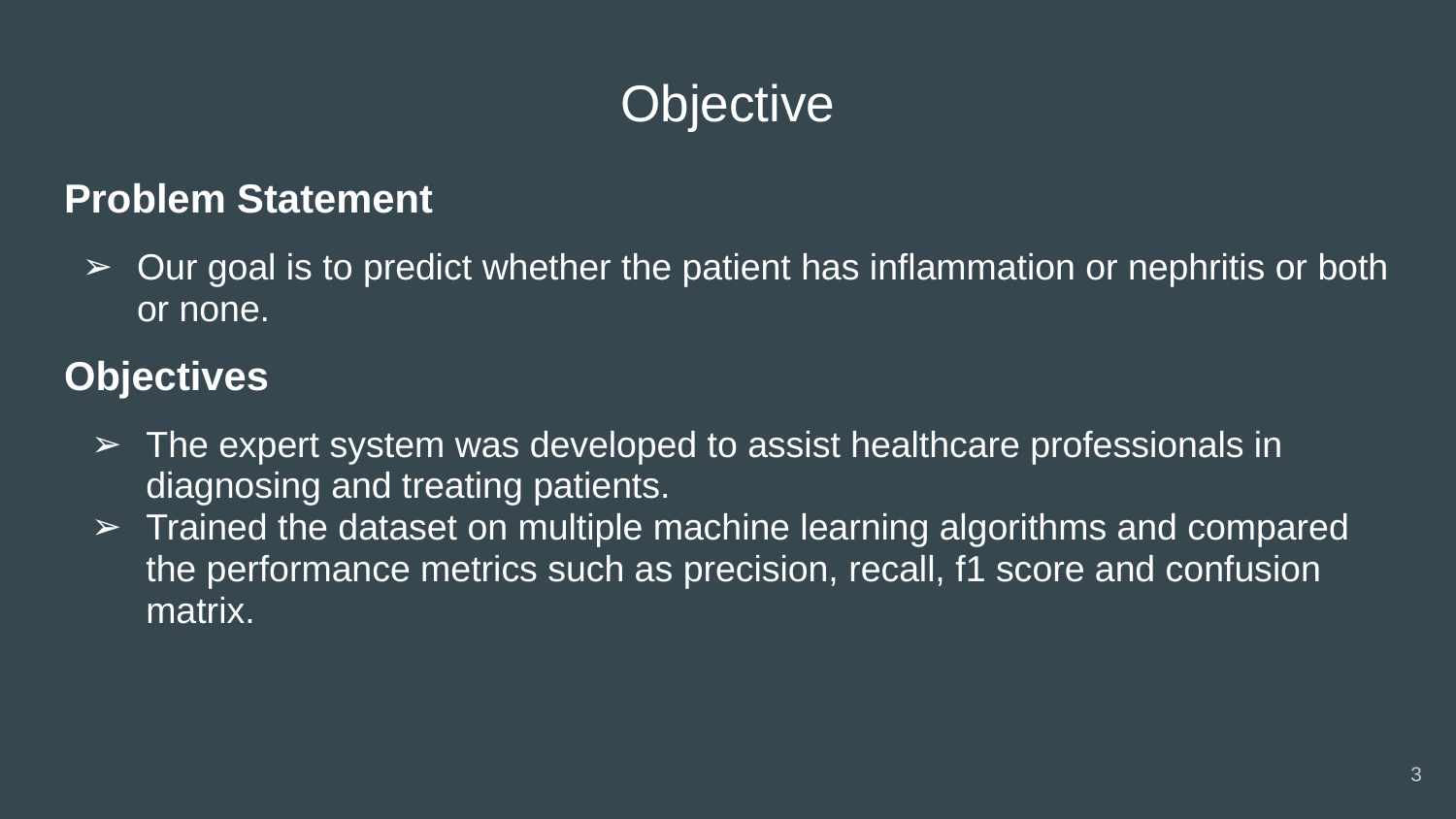

Objective
Problem Statement
Our goal is to predict whether the patient has inflammation or nephritis or both or none.
Objectives
The expert system was developed to assist healthcare professionals in diagnosing and treating patients.
Trained the dataset on multiple machine learning algorithms and compared the performance metrics such as precision, recall, f1 score and confusion matrix.

3